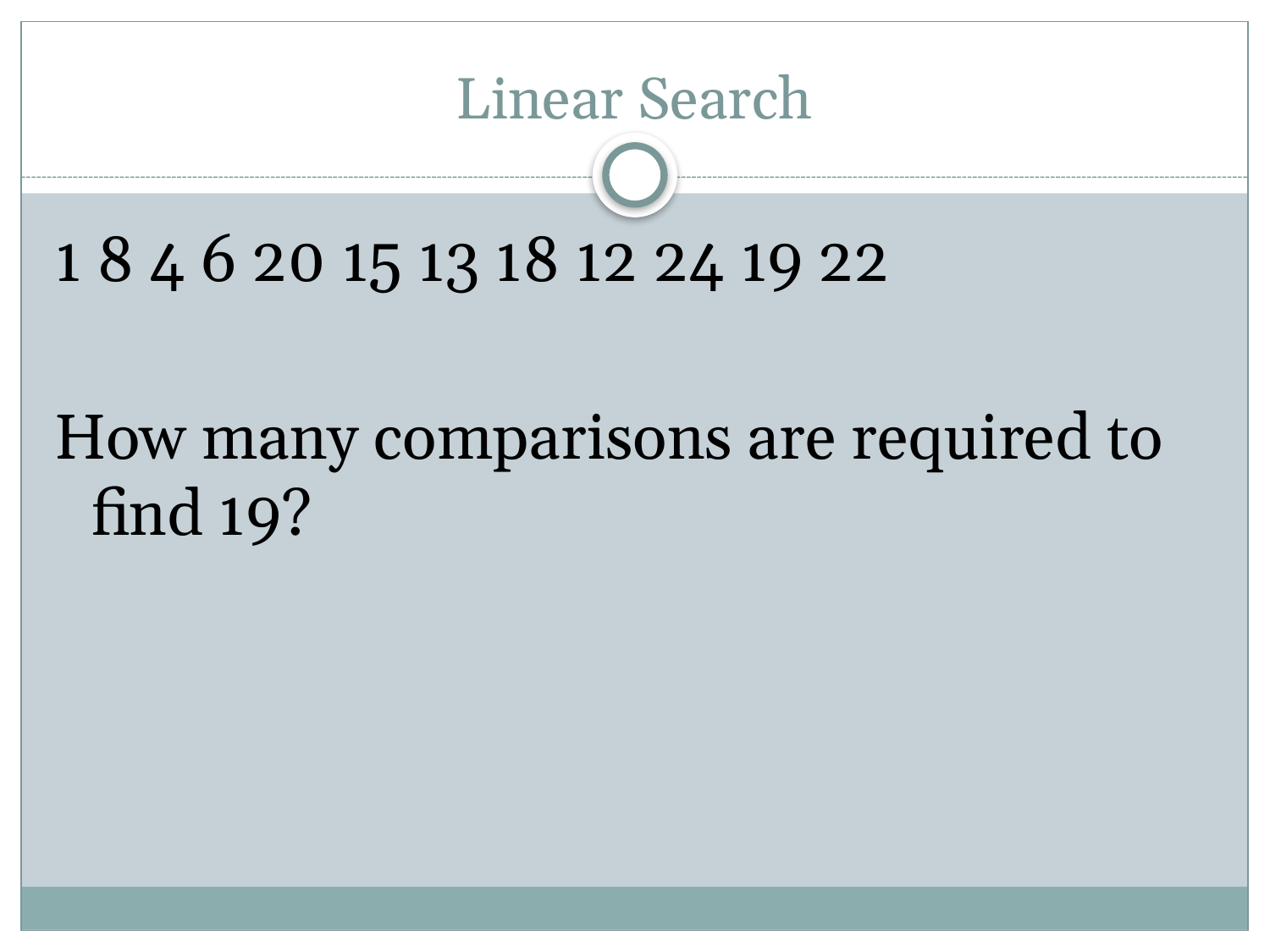

# Linear Search
1 8 4 6 20 15 13 18 12 24 19 22

How many comparisons are required to find 19?